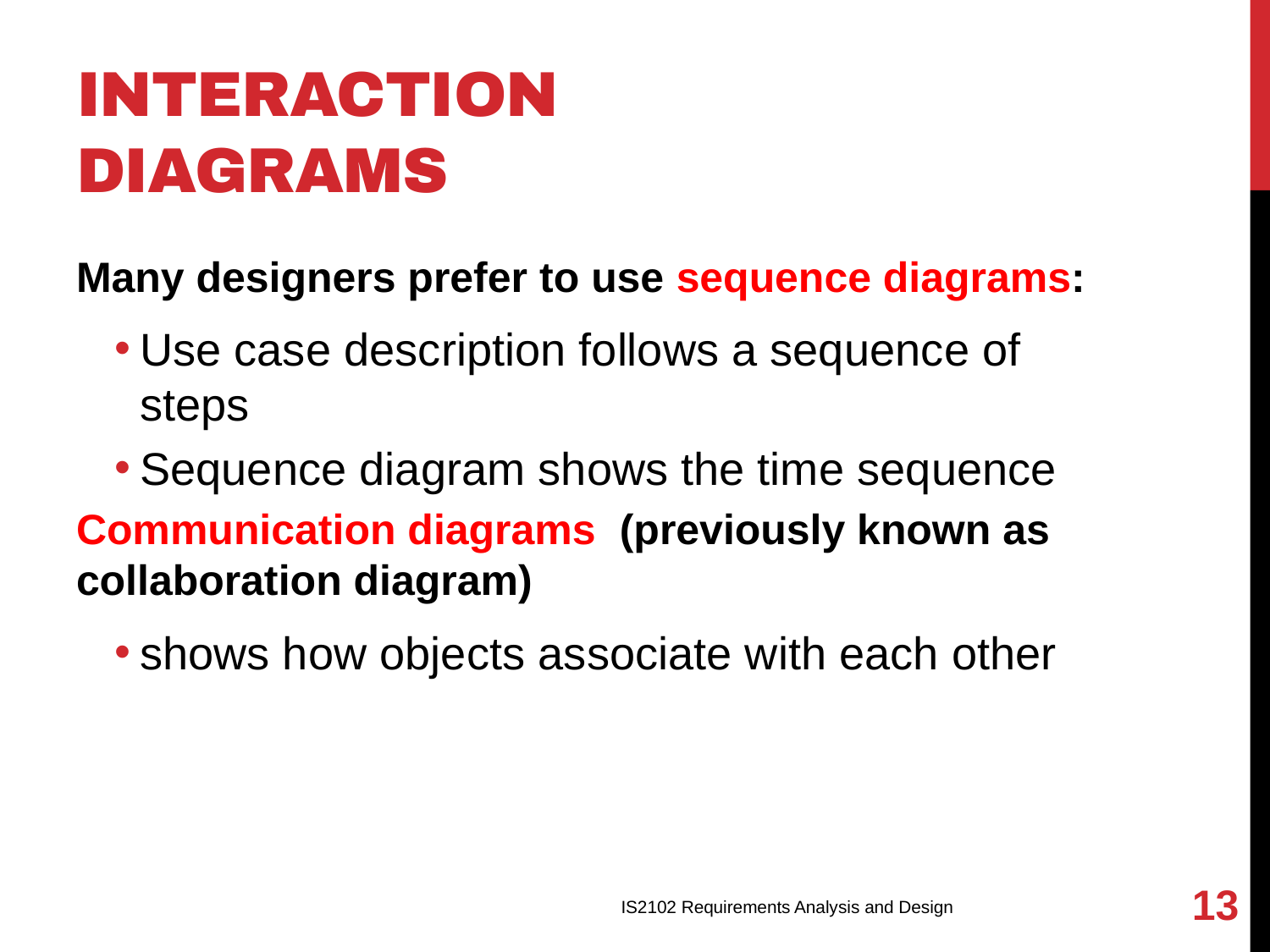

# Interaction Diagrams
Many designers prefer to use sequence diagrams:
Use case description follows a sequence of steps
Sequence diagram shows the time sequence
Communication diagrams  (previously known as collaboration diagram)
shows how objects associate with each other
13
IS2102 Requirements Analysis and Design